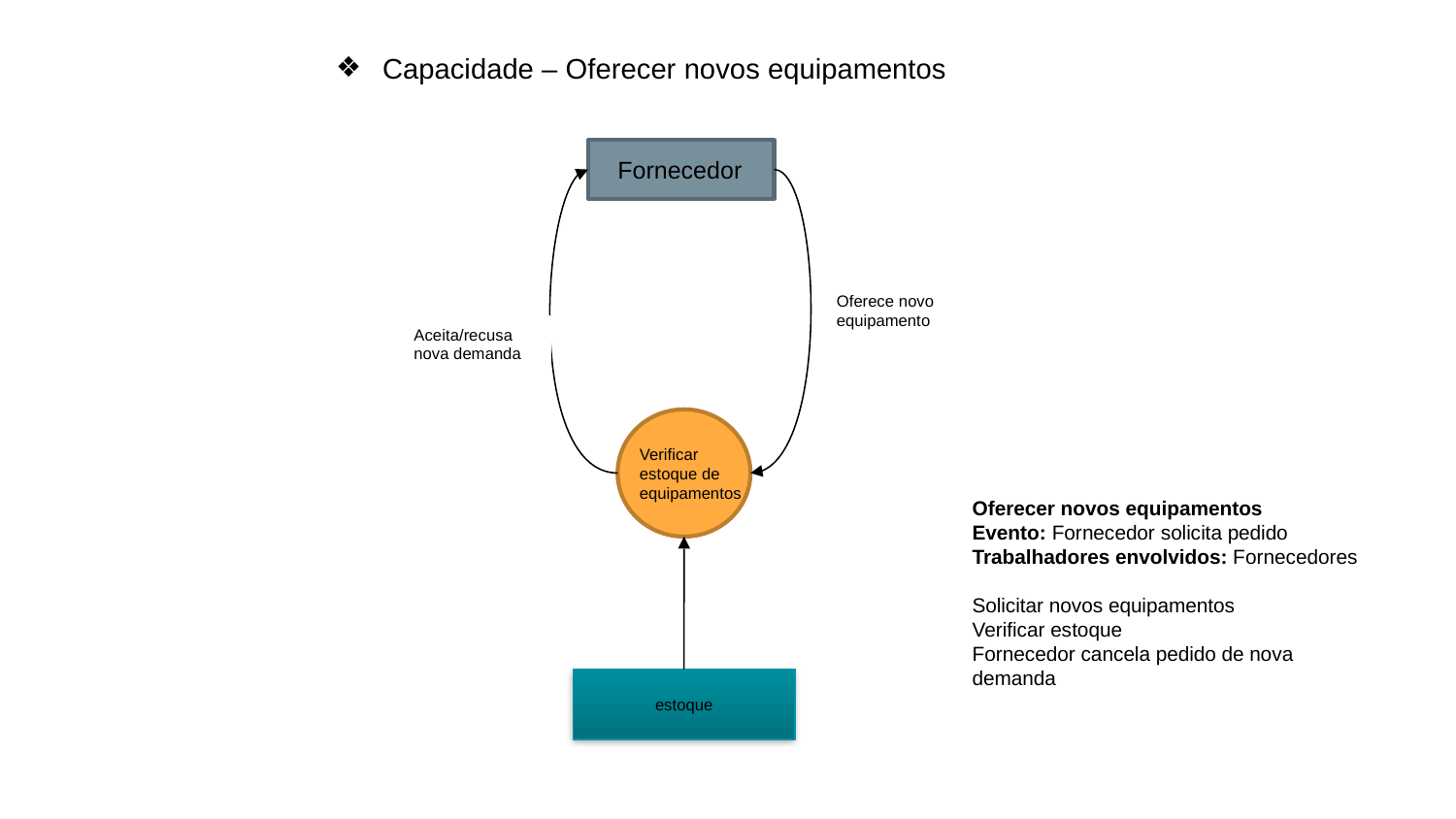

Capacidade – Oferecer novos equipamentos

Fornecedor

Oferece novo equipamento

Aceita/recusa nova demanda

Verificar estoque de equipamentos

Oferecer novos equipamentos
Evento: Fornecedor solicita pedido
Trabalhadores envolvidos: Fornecedores 
Solicitar novos equipamentos
Verificar estoque
Fornecedor cancela pedido de nova demanda

estoque